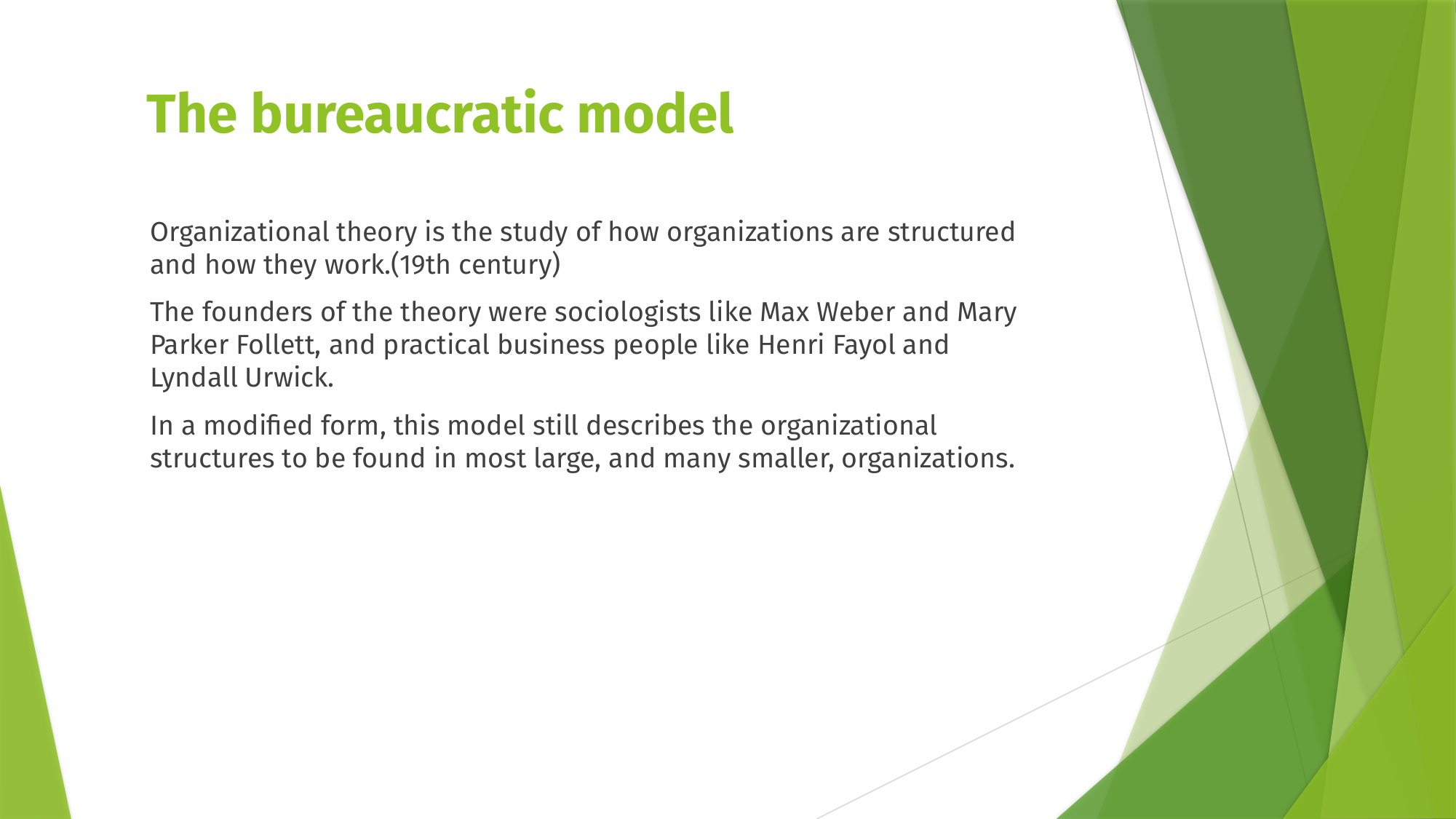

# The bureaucratic model
Organizational theory is the study of how organizations are structured and how they work.(19th century)
The founders of the theory were sociologists like Max Weber and Mary Parker Follett, and practical business people like Henri Fayol and Lyndall Urwick.
In a modified form, this model still describes the organizational structures to be found in most large, and many smaller, organizations.